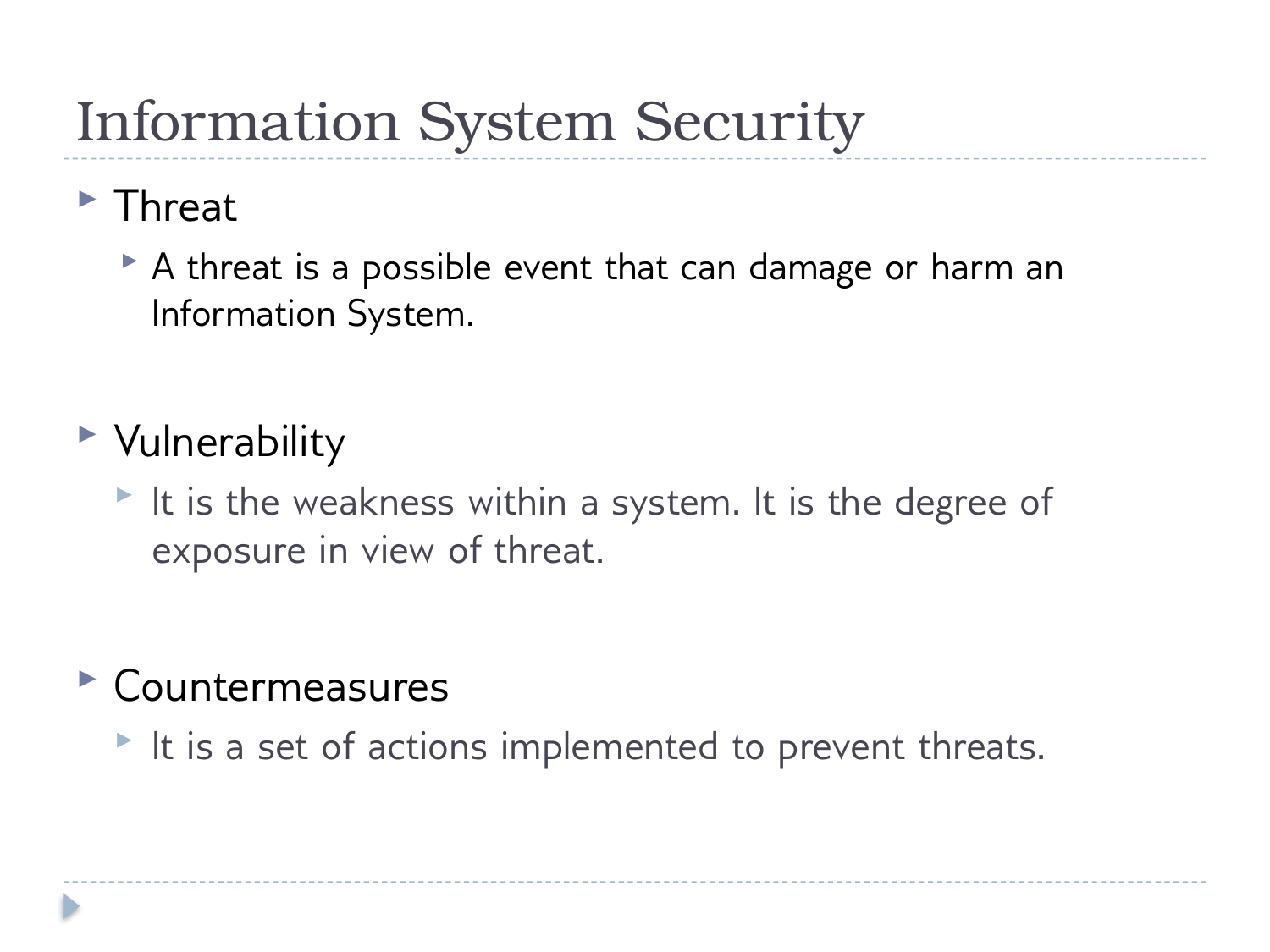

# Information System Security
Threat
A threat is a possible event that can damage or harm an Information System.

Vulnerability
It is the weakness within a system. It is the degree of exposure in view of threat.

Countermeasures
It is a set of actions implemented to prevent threats.